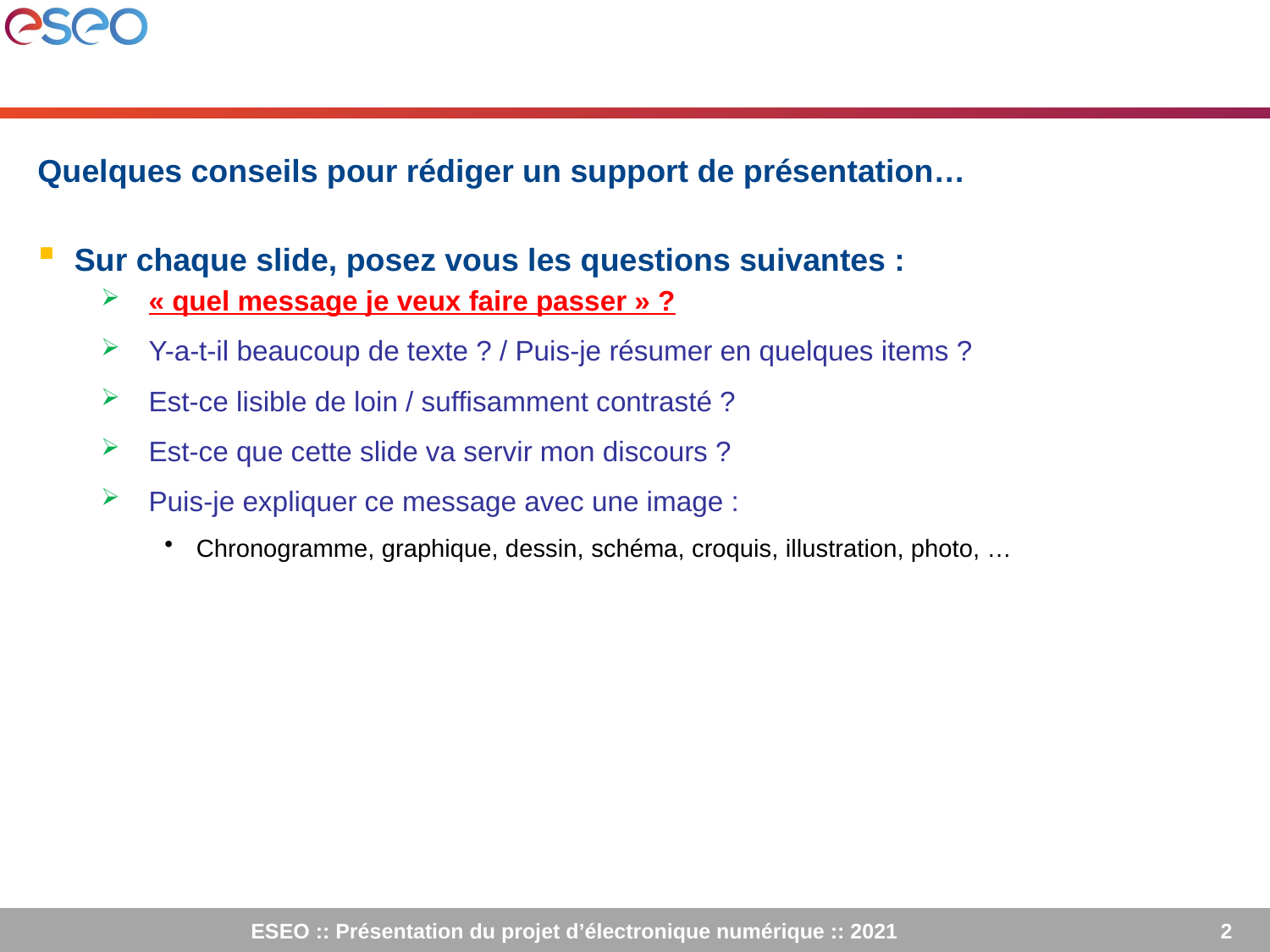

#
Quelques conseils pour rédiger un support de présentation…

Sur chaque slide, posez vous les questions suivantes :
« quel message je veux faire passer » ?
Y-a-t-il beaucoup de texte ? / Puis-je résumer en quelques items ?
Est-ce lisible de loin / suffisamment contrasté ?
Est-ce que cette slide va servir mon discours ?
Puis-je expliquer ce message avec une image :
Chronogramme, graphique, dessin, schéma, croquis, illustration, photo, …

ESEO :: Présentation du projet d’électronique numérique :: 2021
2